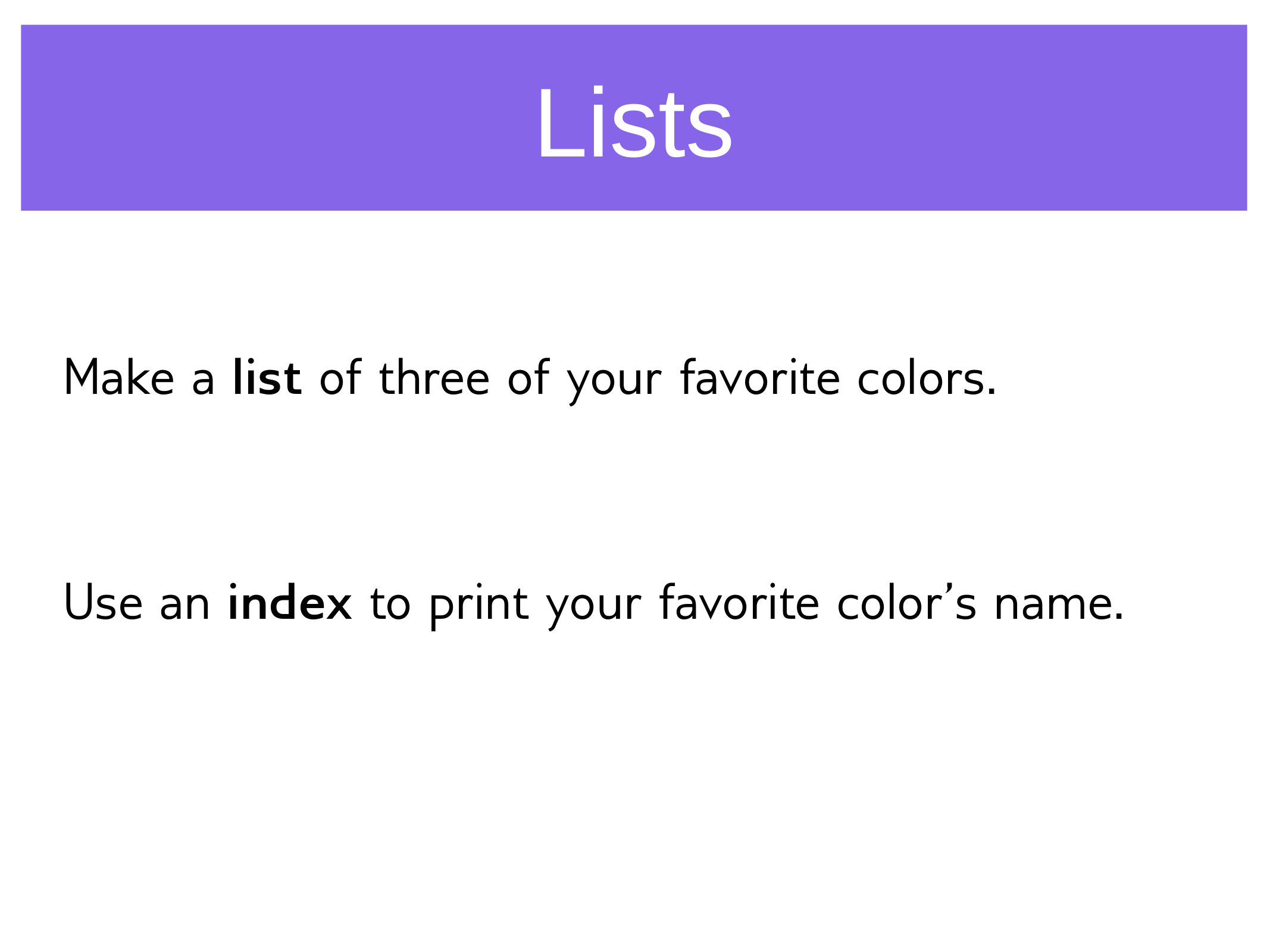

Lists
Make a list of three of your favorite colors.

Use an index to print your favorite color’s name.